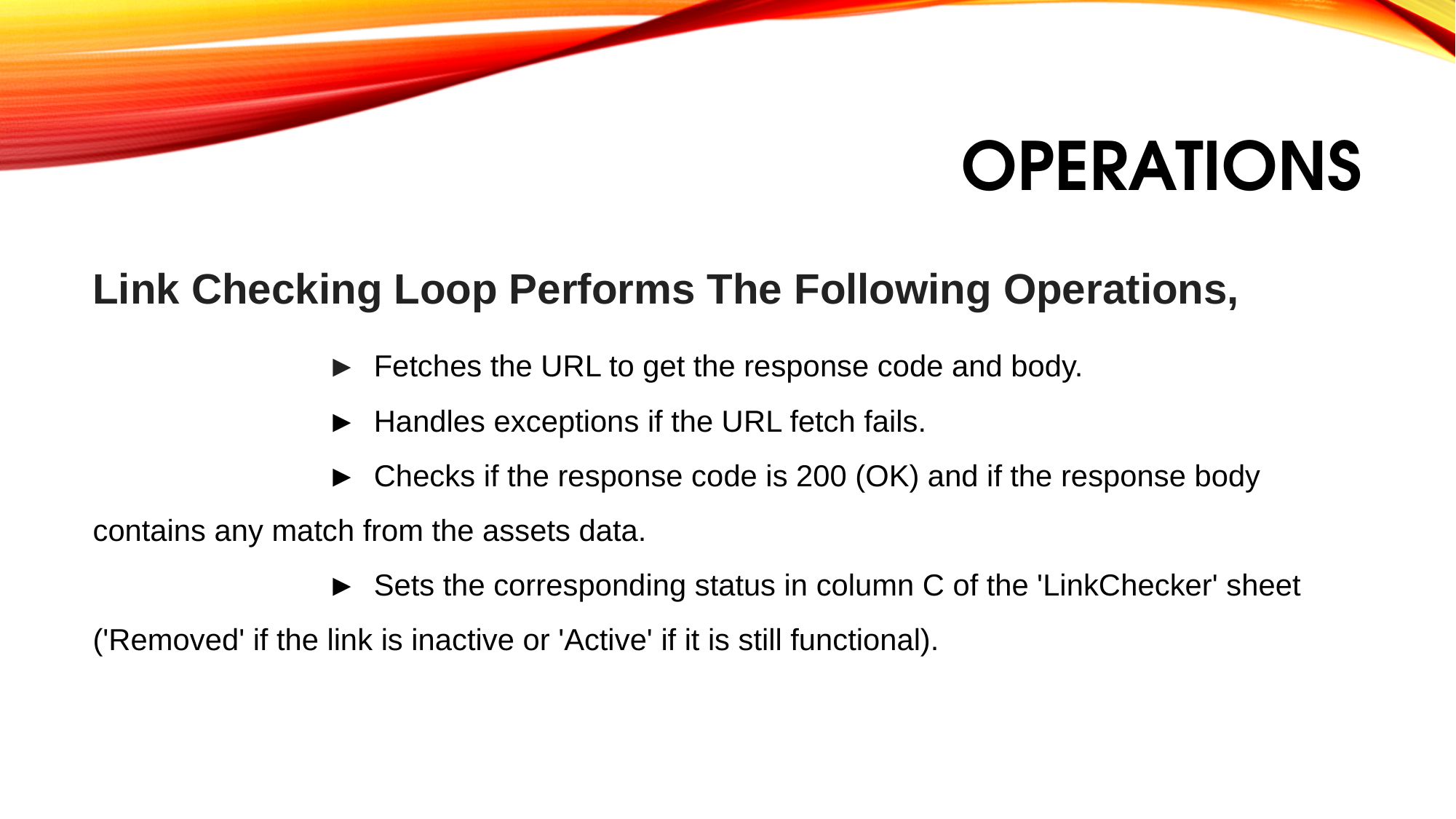

# Operations
Link Checking Loop Performs The Following Operations,
                            ►  Fetches the URL to get the response code and body.
                            ►  Handles exceptions if the URL fetch fails.
                            ►  Checks if the response code is 200 (OK) and if the response body contains any match from the assets data.
                            ►  Sets the corresponding status in column C of the 'LinkChecker' sheet ('Removed' if the link is inactive or 'Active' if it is still functional).